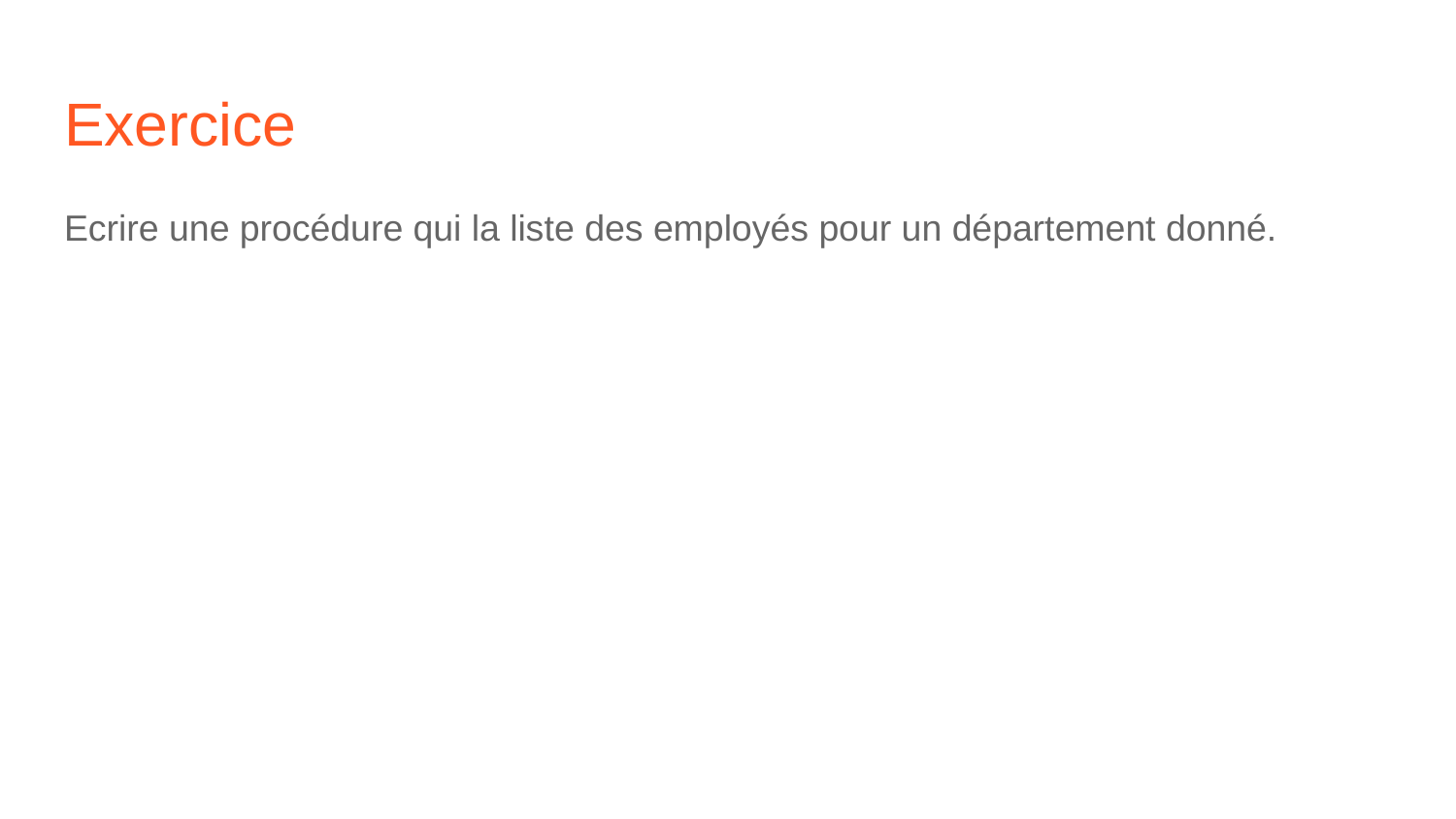

# Exercice
Ecrire une procédure qui la liste des employés pour un département donné.